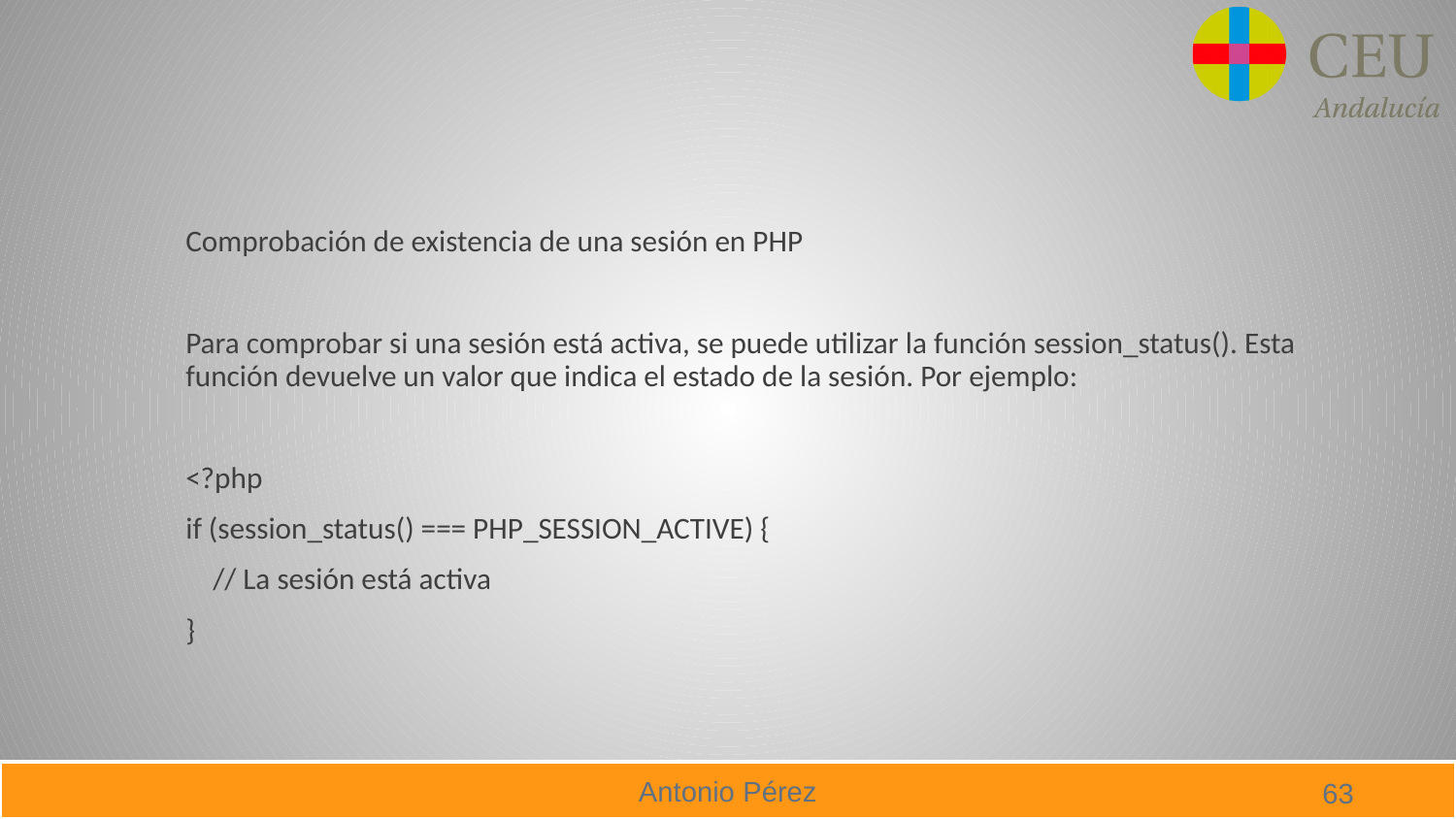

#
Comprobación de existencia de una sesión en PHP

Para comprobar si una sesión está activa, se puede utilizar la función session_status(). Esta función devuelve un valor que indica el estado de la sesión. Por ejemplo:

<?php
if (session_status() === PHP_SESSION_ACTIVE) {
    // La sesión está activa
}